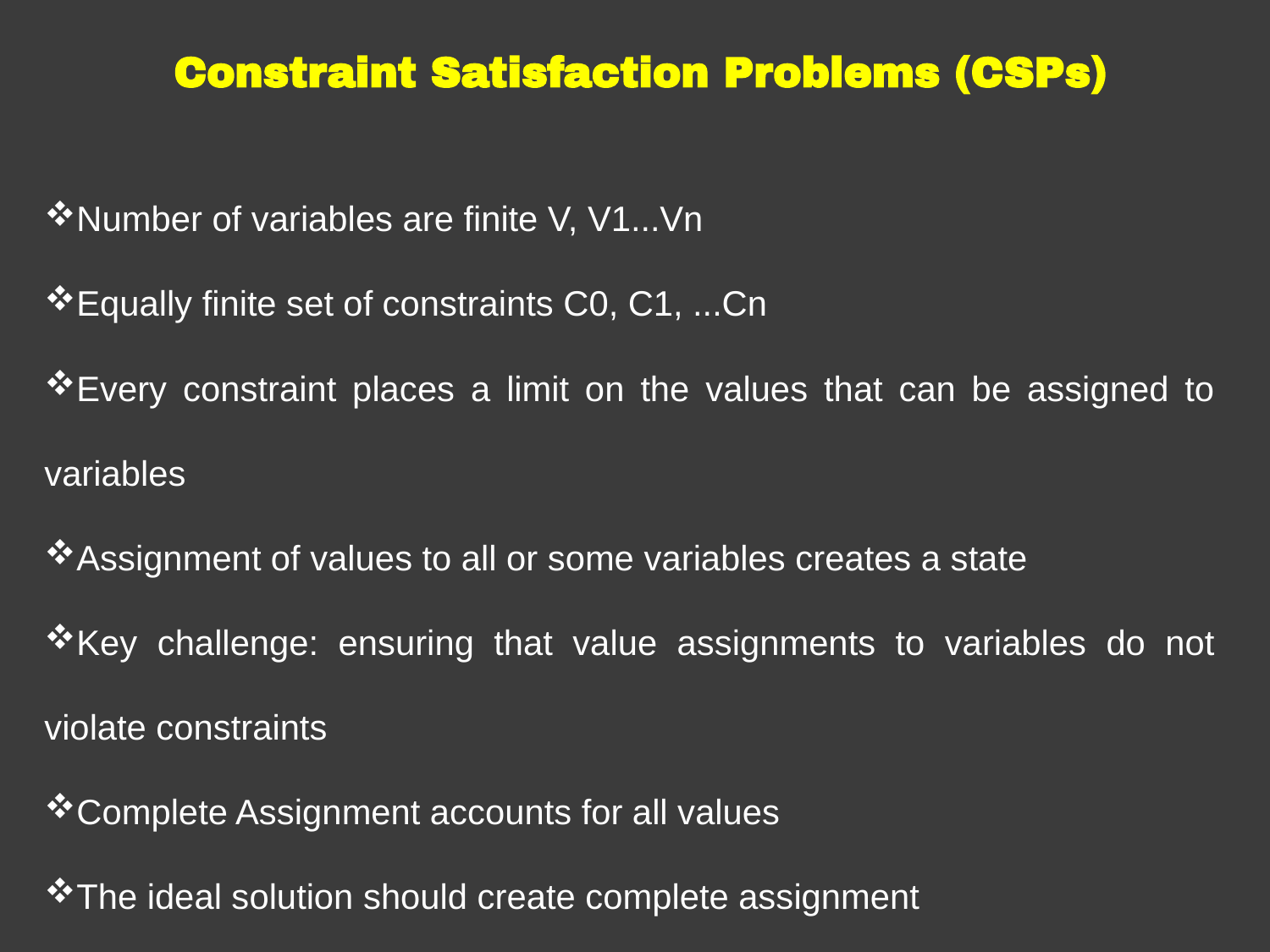

Constraint Satisfaction Problems (CSPs)
Number of variables are finite V, V1...Vn
Equally finite set of constraints C0, C1, ...Cn
Every constraint places a limit on the values that can be assigned to variables
Assignment of values to all or some variables creates a state
Key challenge: ensuring that value assignments to variables do not violate constraints
Complete Assignment accounts for all values
The ideal solution should create complete assignment